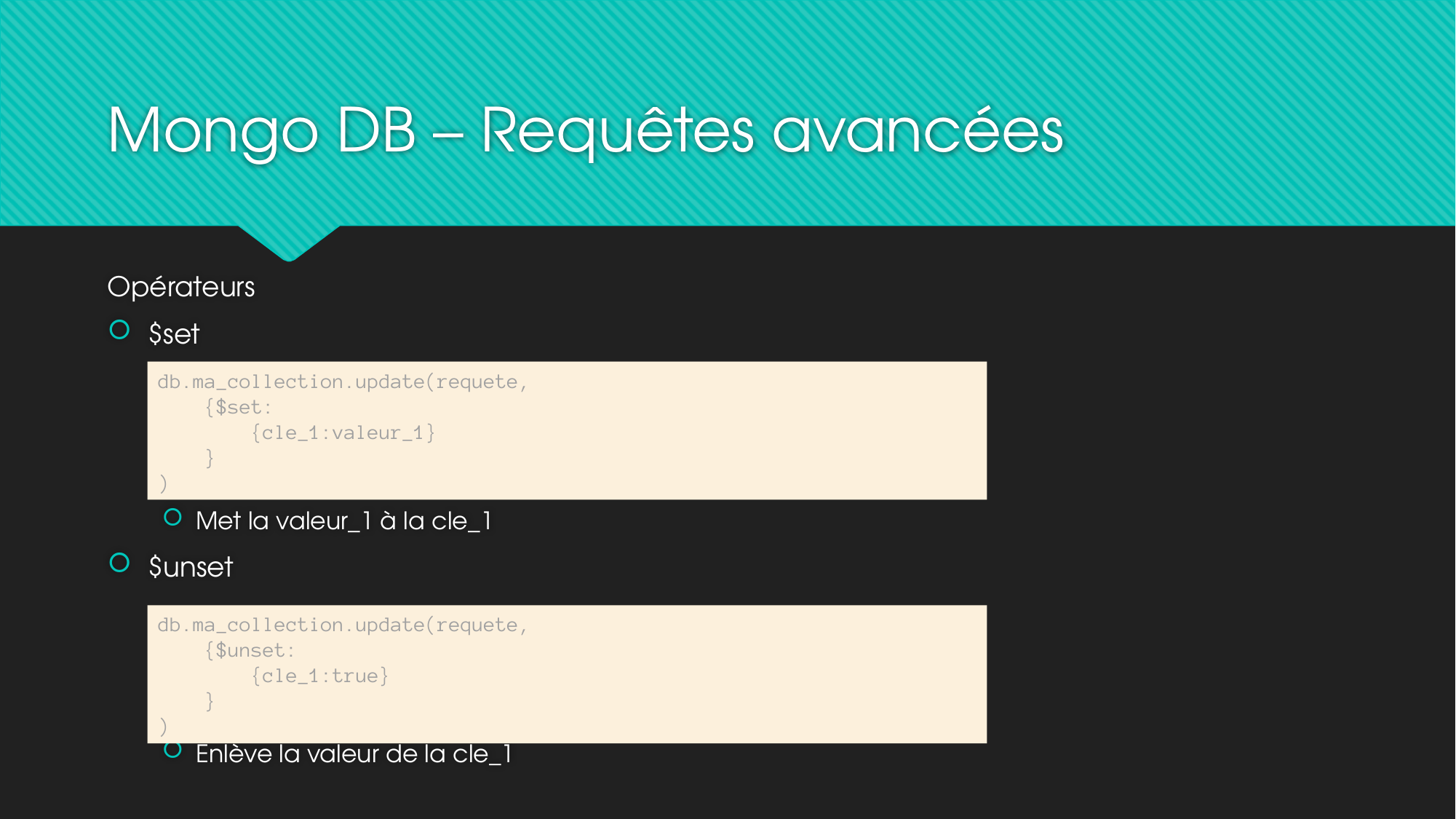

# Mongo DB – Requêtes avancées
Opérateurs
$set

Met la valeur_1 à la cle_1
$unset

Enlève la valeur de la cle_1

db.ma_collection.update(requete,
    {$set:
        {cle_1:valeur_1}
    }
)
db.ma_collection.update(requete,
    {$unset:
        {cle_1:true}
    }
)